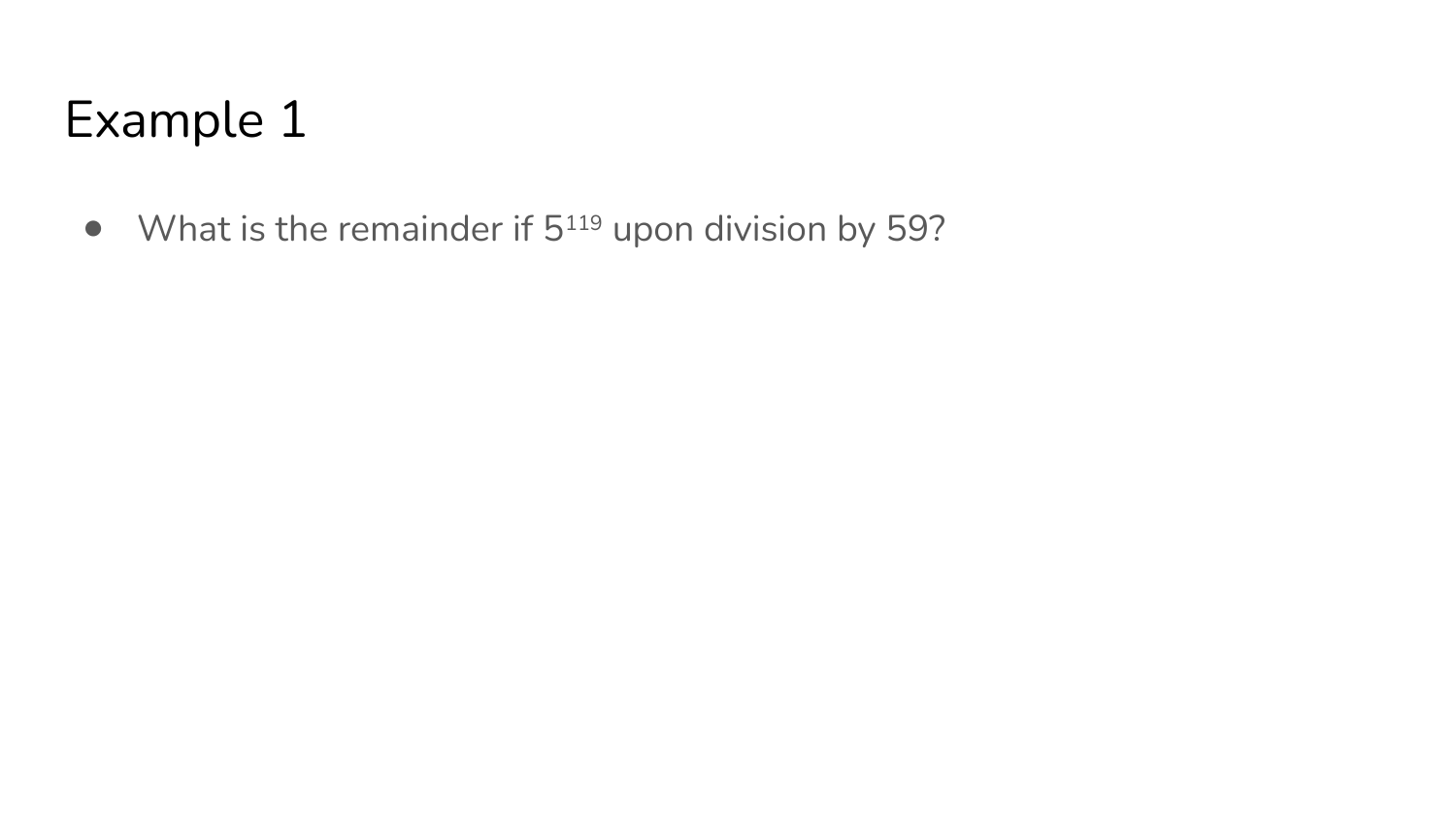

# Example 1
What is the remainder if 5119 upon division by 59?